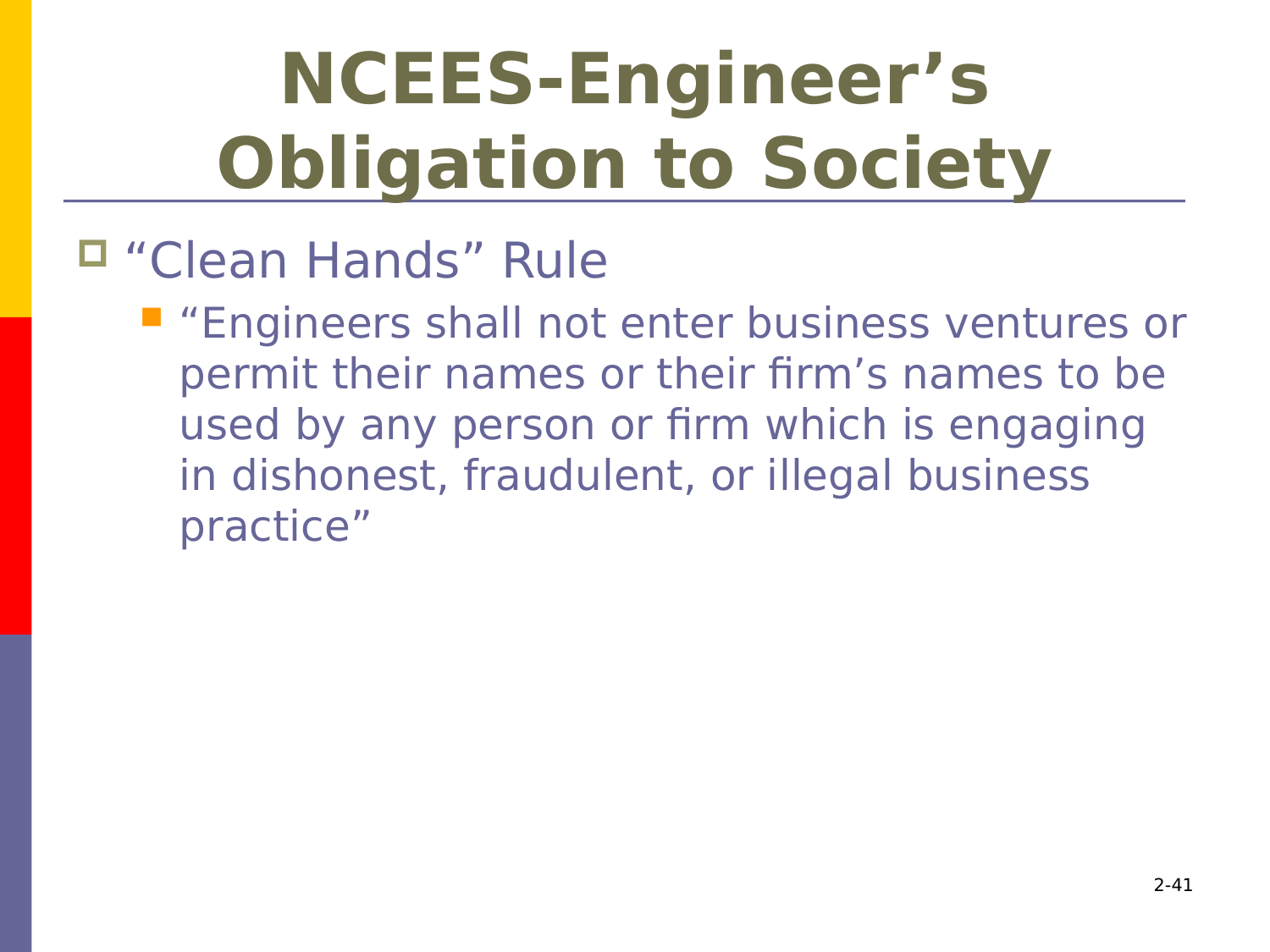

# NCEES-Engineer’s Obligation to Society
“Clean Hands” Rule
“Engineers shall not enter business ventures or permit their names or their firm’s names to be used by any person or firm which is engaging in dishonest, fraudulent, or illegal business practice”
2-41